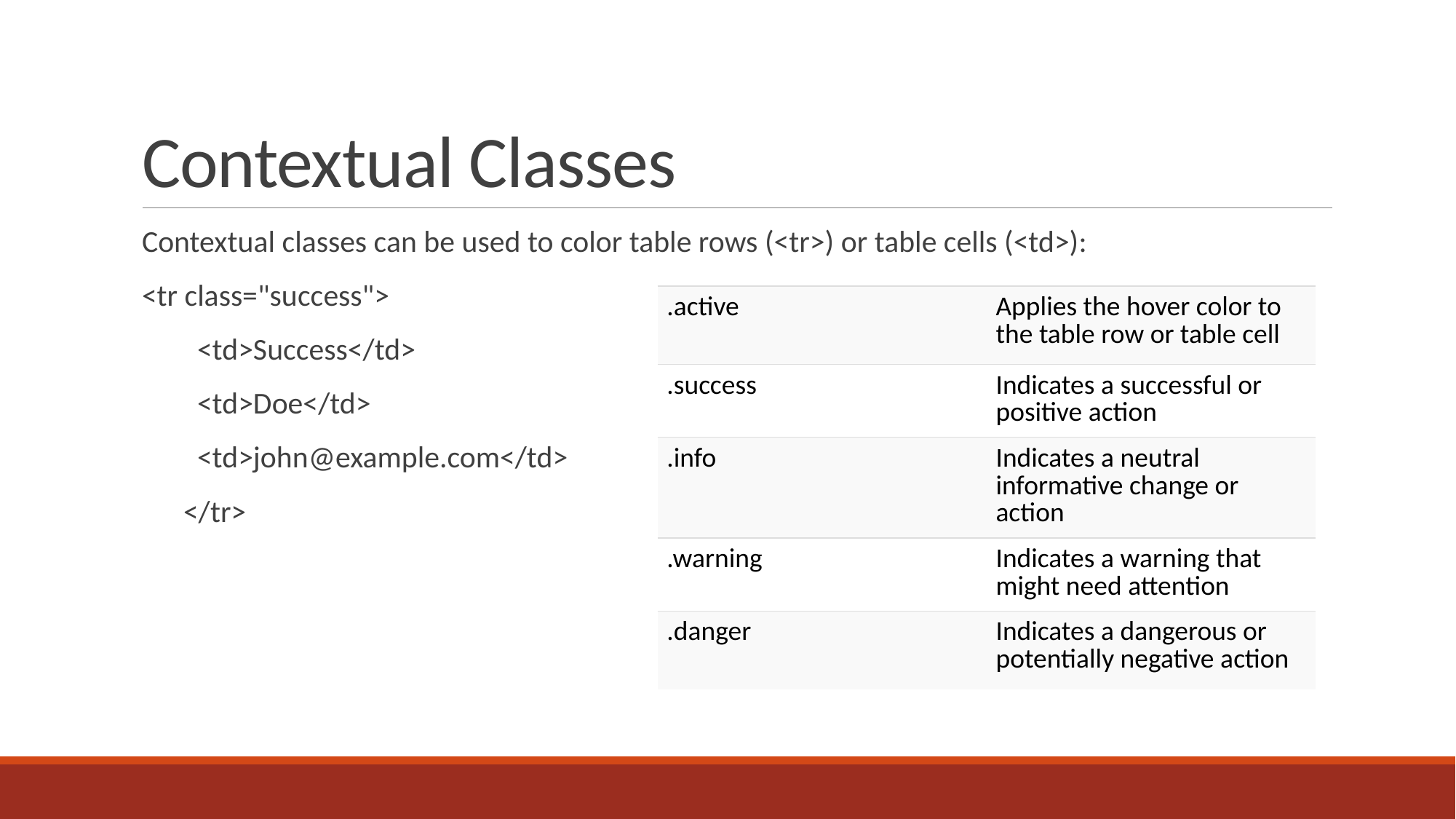

# Contextual Classes
Contextual classes can be used to color table rows (<tr>) or table cells (<td>):
<tr class="success">
        <td>Success</td>
        <td>Doe</td>
        <td>john@example.com</td>
      </tr>
| .active | Applies the hover color to the table row or table cell |
| --- | --- |
| .success | Indicates a successful or positive action |
| .info | Indicates a neutral informative change or action |
| .warning | Indicates a warning that might need attention |
| .danger | Indicates a dangerous or potentially negative action |